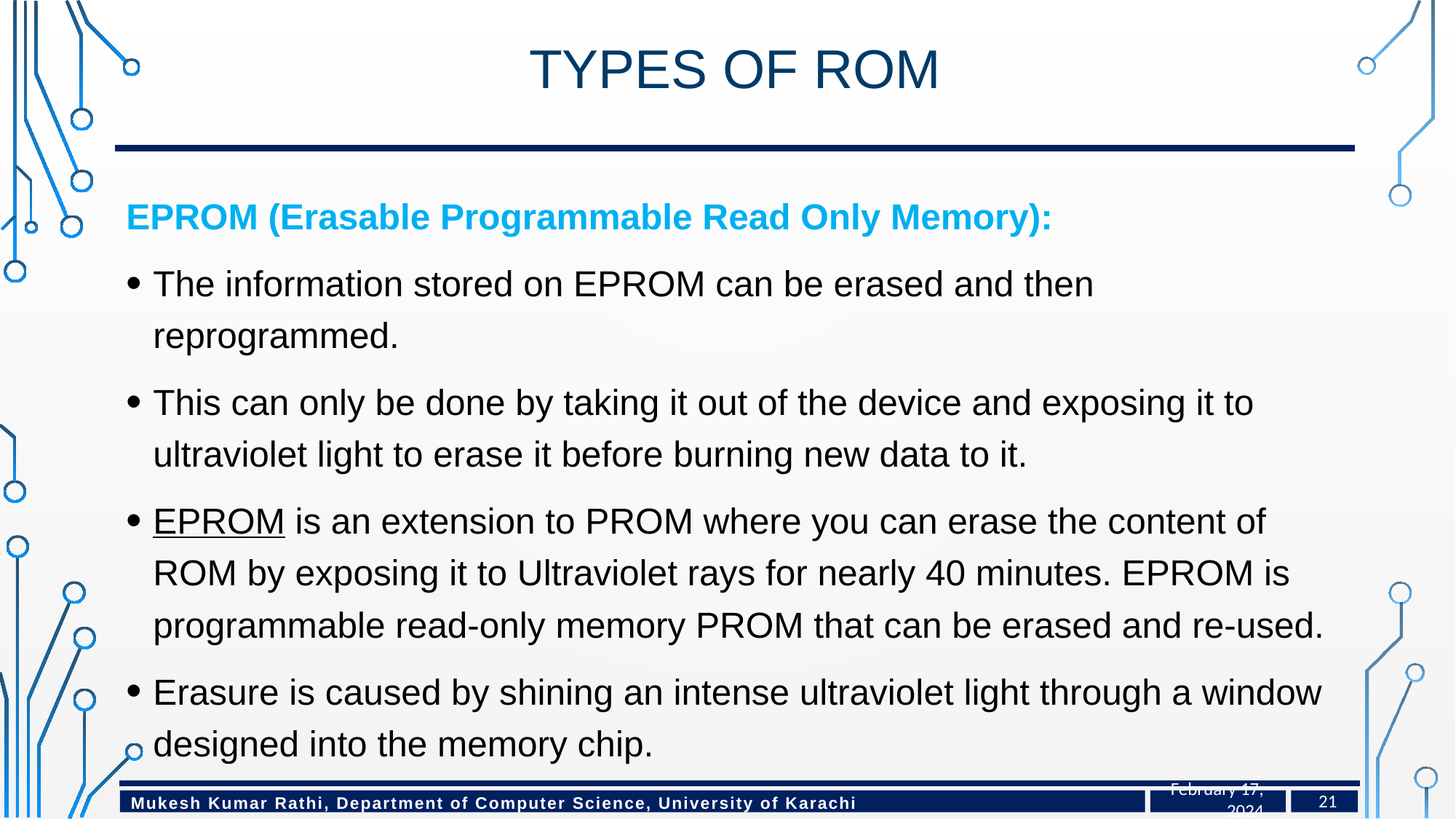

# Types of rom
EPROM (Erasable Programmable Read Only Memory):
The information stored on EPROM can be erased and then reprogrammed.
This can only be done by taking it out of the device and exposing it to ultraviolet light to erase it before burning new data to it.
EPROM is an extension to PROM where you can erase the content of ROM by exposing it to Ultraviolet rays for nearly 40 minutes. EPROM is programmable read-only memory PROM that can be erased and re-used.
Erasure is caused by shining an intense ultraviolet light through a window designed into the memory chip.
February 17, 2024
21